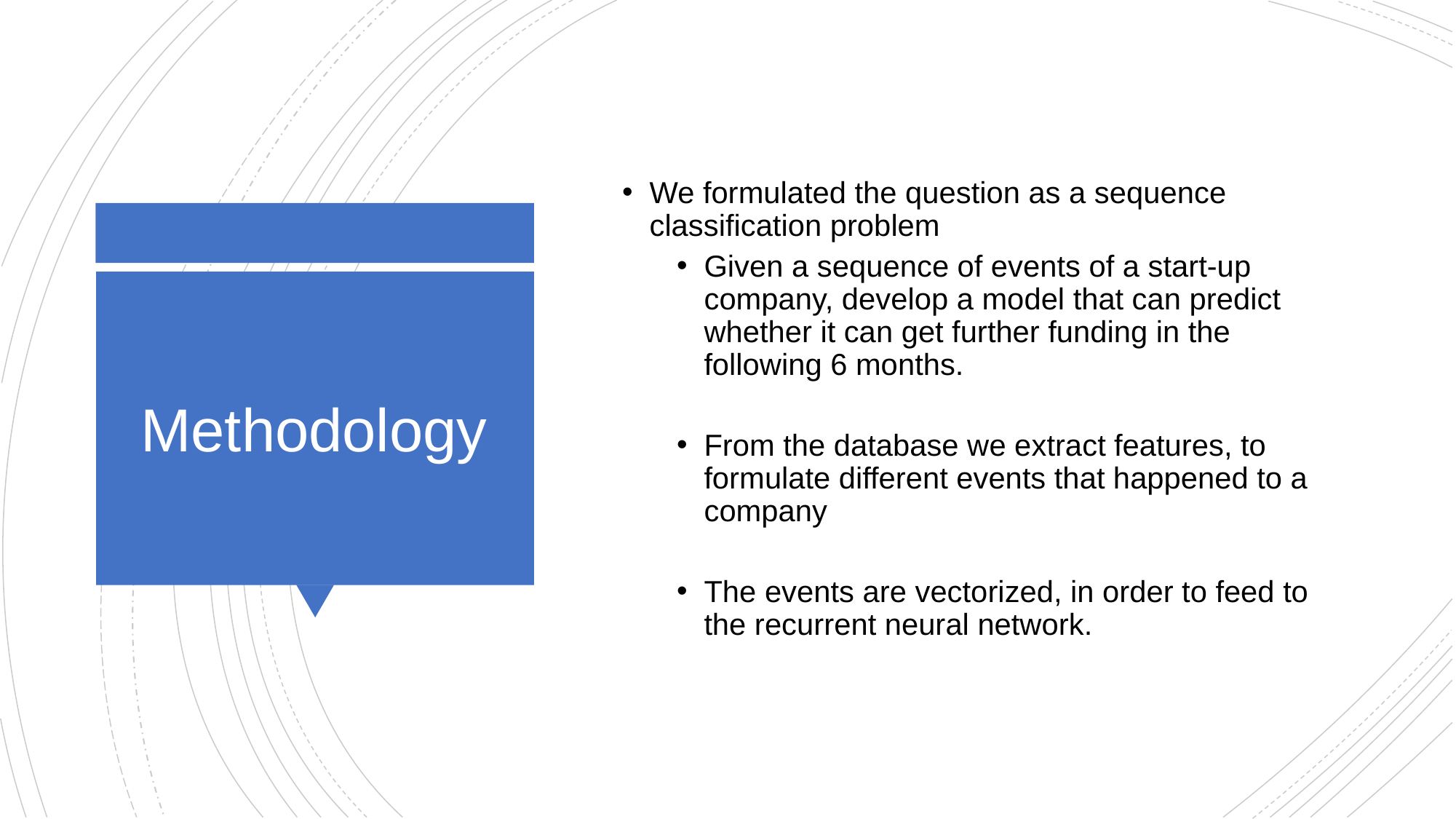

We formulated the question as a sequence classification problem
Given a sequence of events of a start-up company, develop a model that can predict whether it can get further funding in the following 6 months.

From the database we extract features, to formulate different events that happened to a company

The events are vectorized, in order to feed to the recurrent neural network.

# Methodology